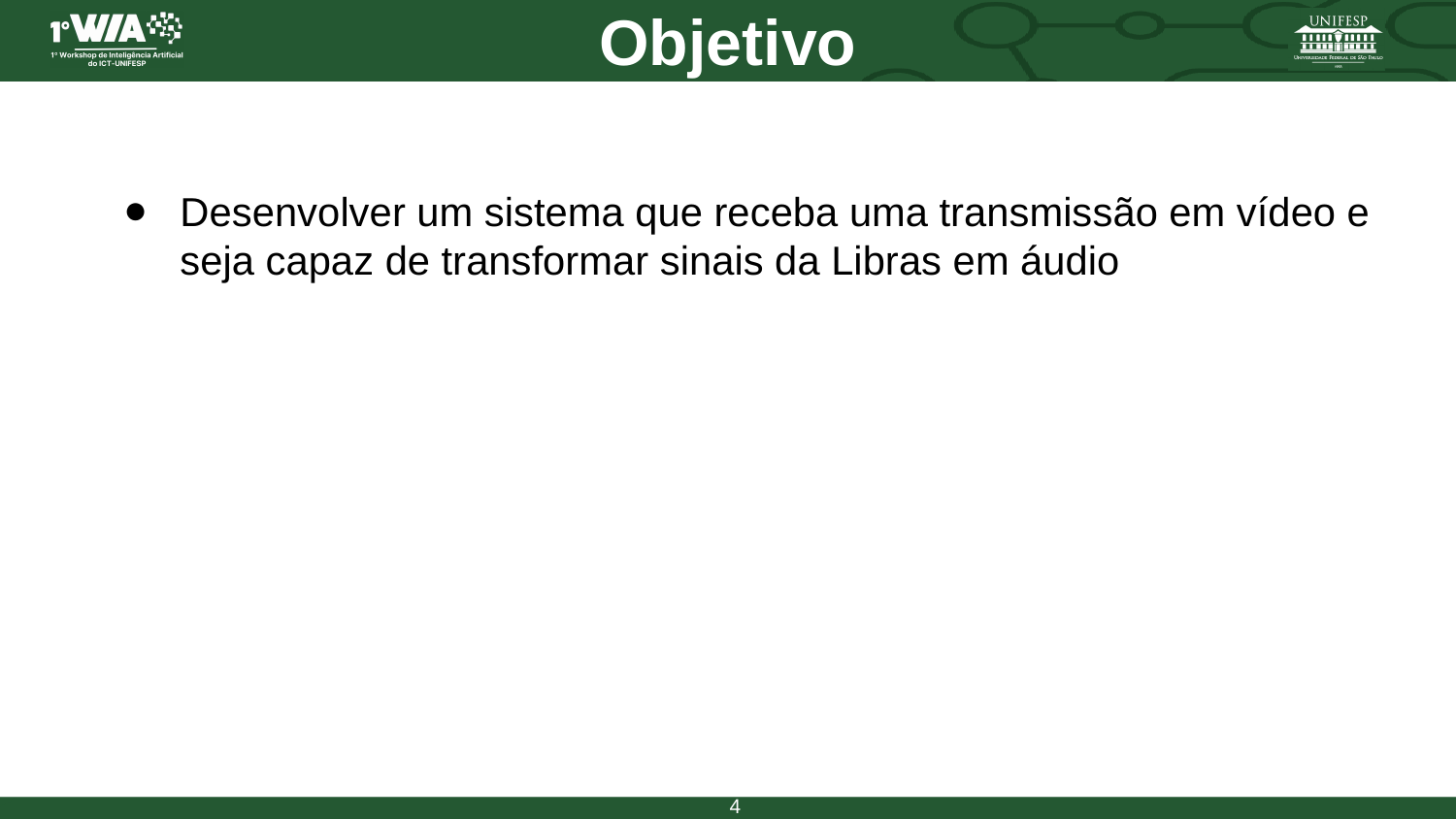

# Objetivo
Desenvolver um sistema que receba uma transmissão em vídeo e seja capaz de transformar sinais da Libras em áudio
4